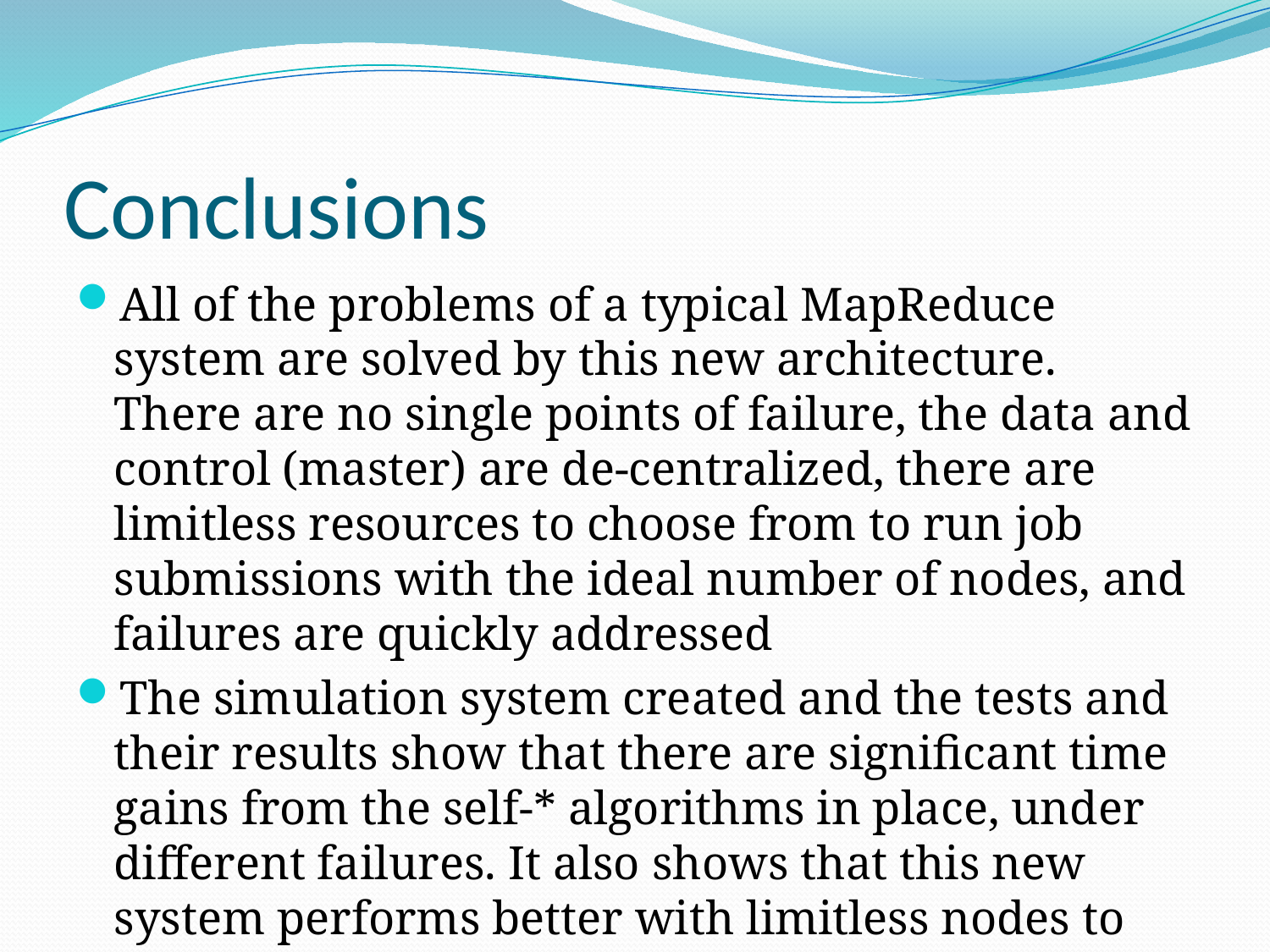

# Conclusions
All of the problems of a typical MapReduce system are solved by this new architecture. There are no single points of failure, the data and control (master) are de-centralized, there are limitless resources to choose from to run job submissions with the ideal number of nodes, and failures are quickly addressed
The simulation system created and the tests and their results show that there are significant time gains from the self-* algorithms in place, under different failures. It also shows that this new system performs better with limitless nodes to choose from